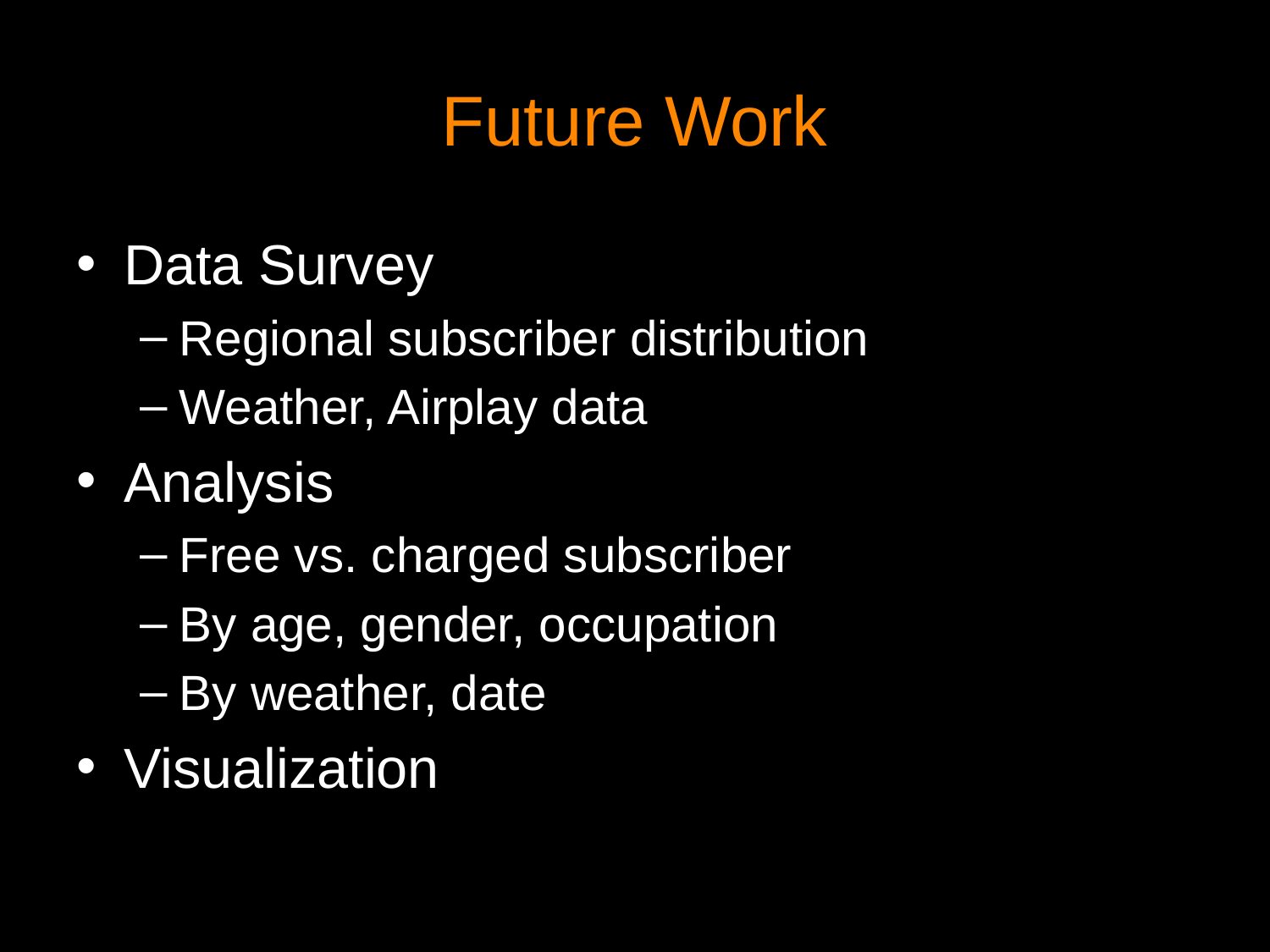

# Future Work
Data Survey
Regional subscriber distribution
Weather, Airplay data
Analysis
Free vs. charged subscriber
By age, gender, occupation
By weather, date
Visualization